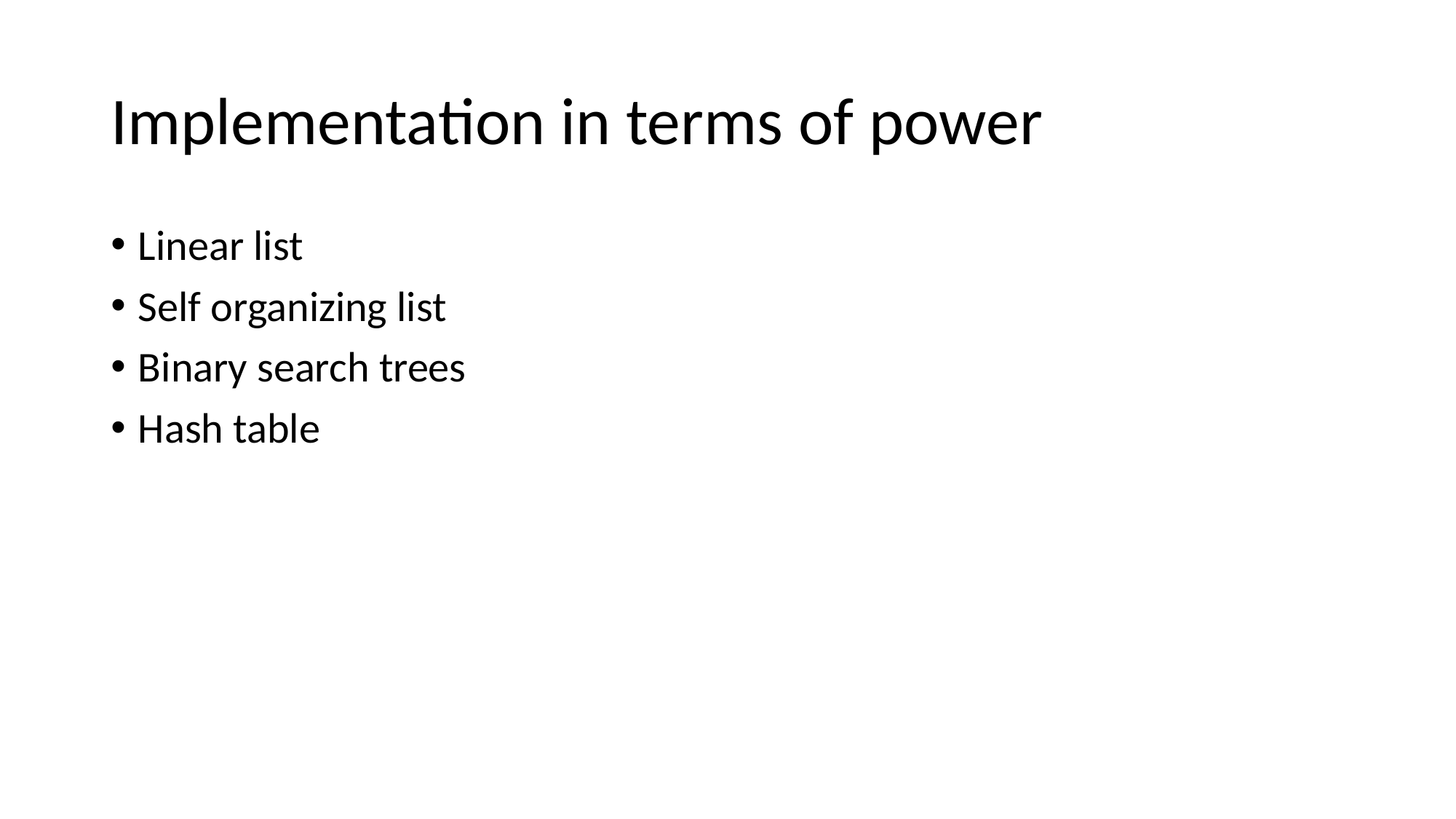

# Implementation in terms of power
Linear list
Self organizing list
Binary search trees
Hash table